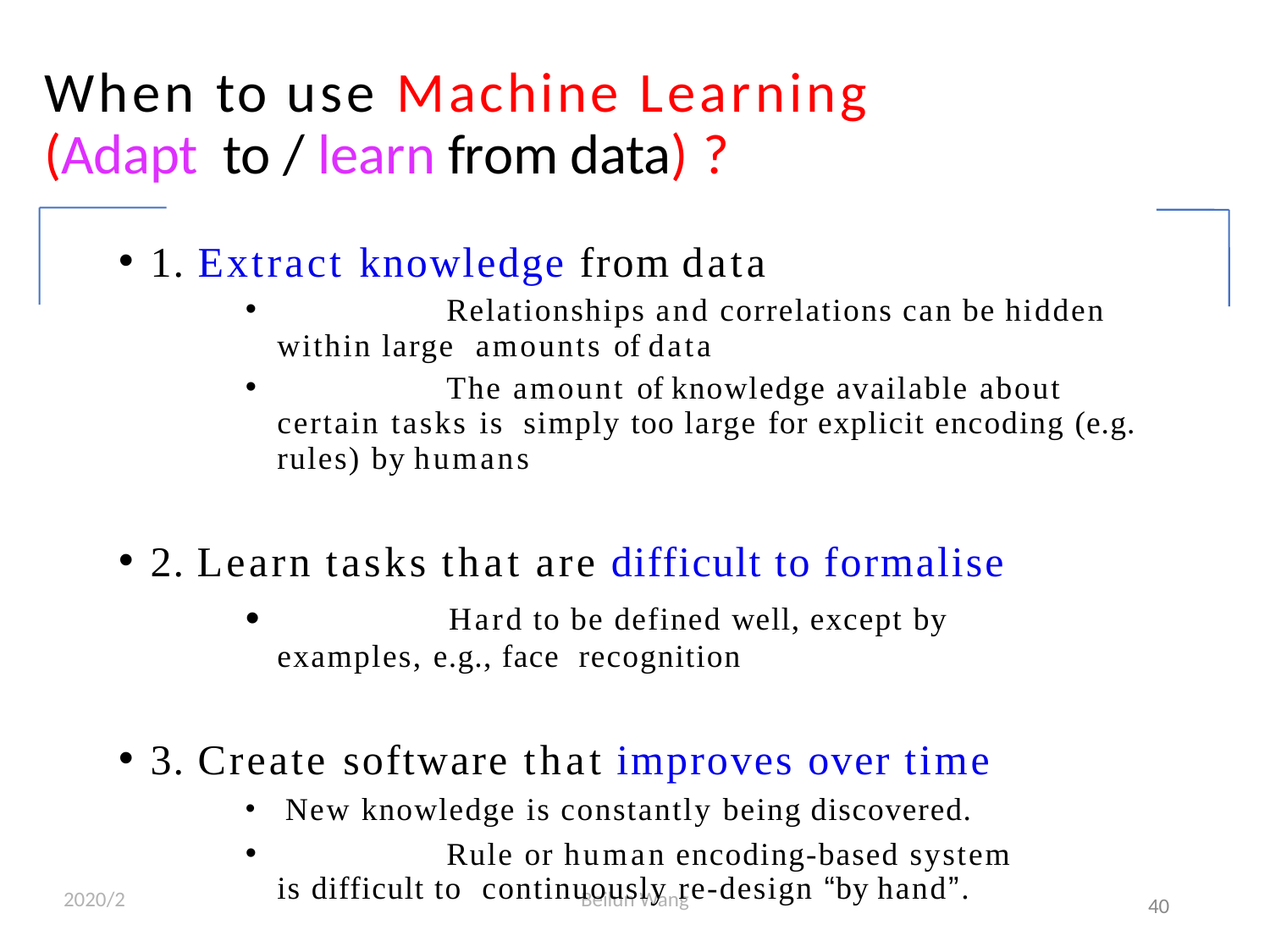

# When to use Machine Learning (Adapt  to / learn from data) ?
1. Extract knowledge from data
	Relationships and correlations can be hidden within large  amounts of data
	The amount of knowledge available about certain tasks is  simply too large for explicit encoding (e.g. rules) by humans

2. Learn tasks that are difficult to formalise
	Hard to be defined well, except by examples, e.g., face  recognition

3. Create software that improves over time
New knowledge is constantly being discovered.
	Rule or human encoding-based system is difficult to  continuously re-design “by hand”.
2020/2
Beilun Wang
40